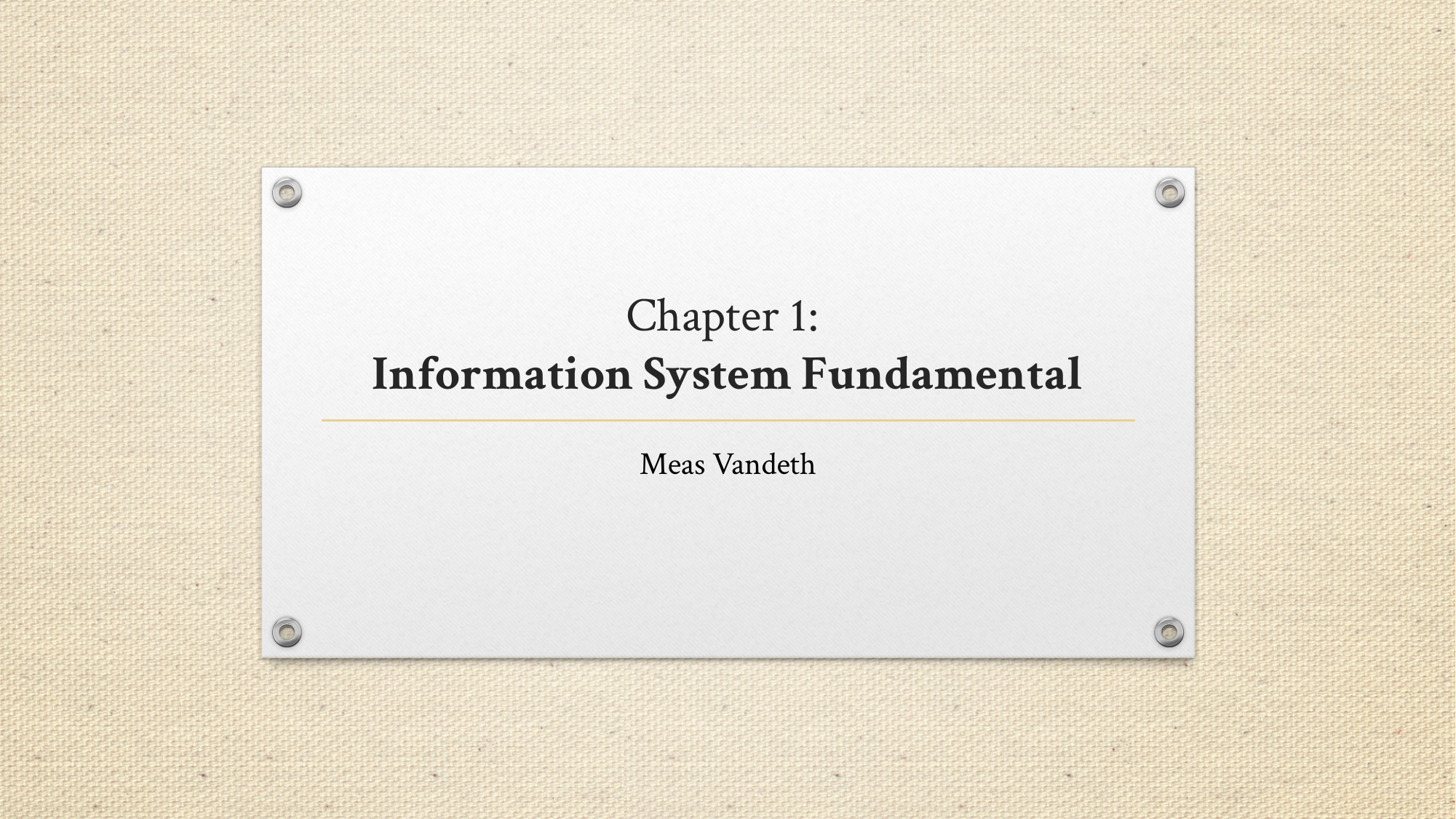

# Chapter 1: Information System Fundamental
Meas Vandeth